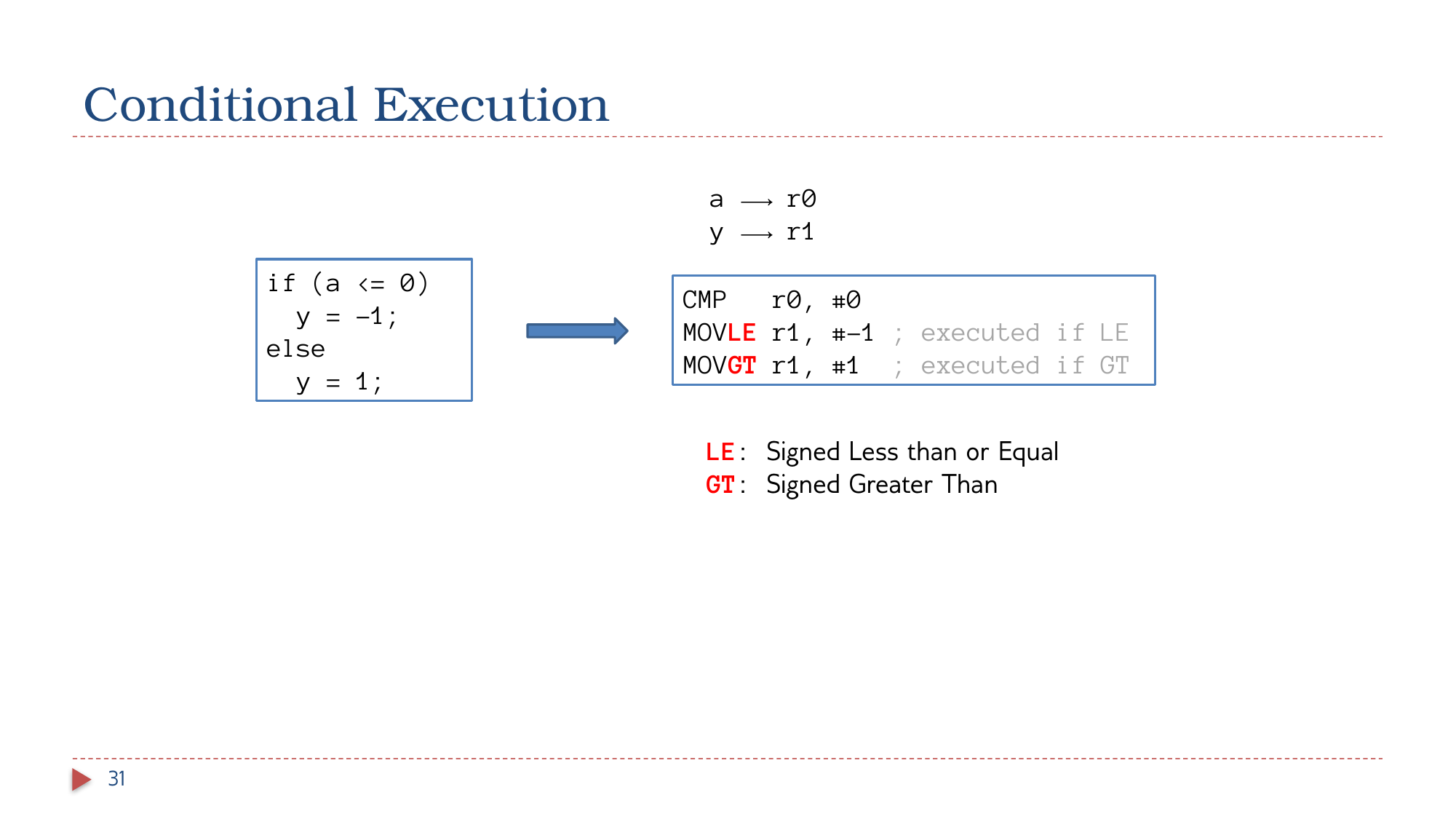

# Conditional Execution
a ⟶ r0
y ⟶ r1
if (a <= 0)
  y = -1;
else
  y = 1;
CMP   r0, #0
MOVLE r1, #-1 ; executed if LE
MOVGT r1, #1  ; executed if GT

LE: Signed Less than or Equal
GT: Signed Greater Than
31